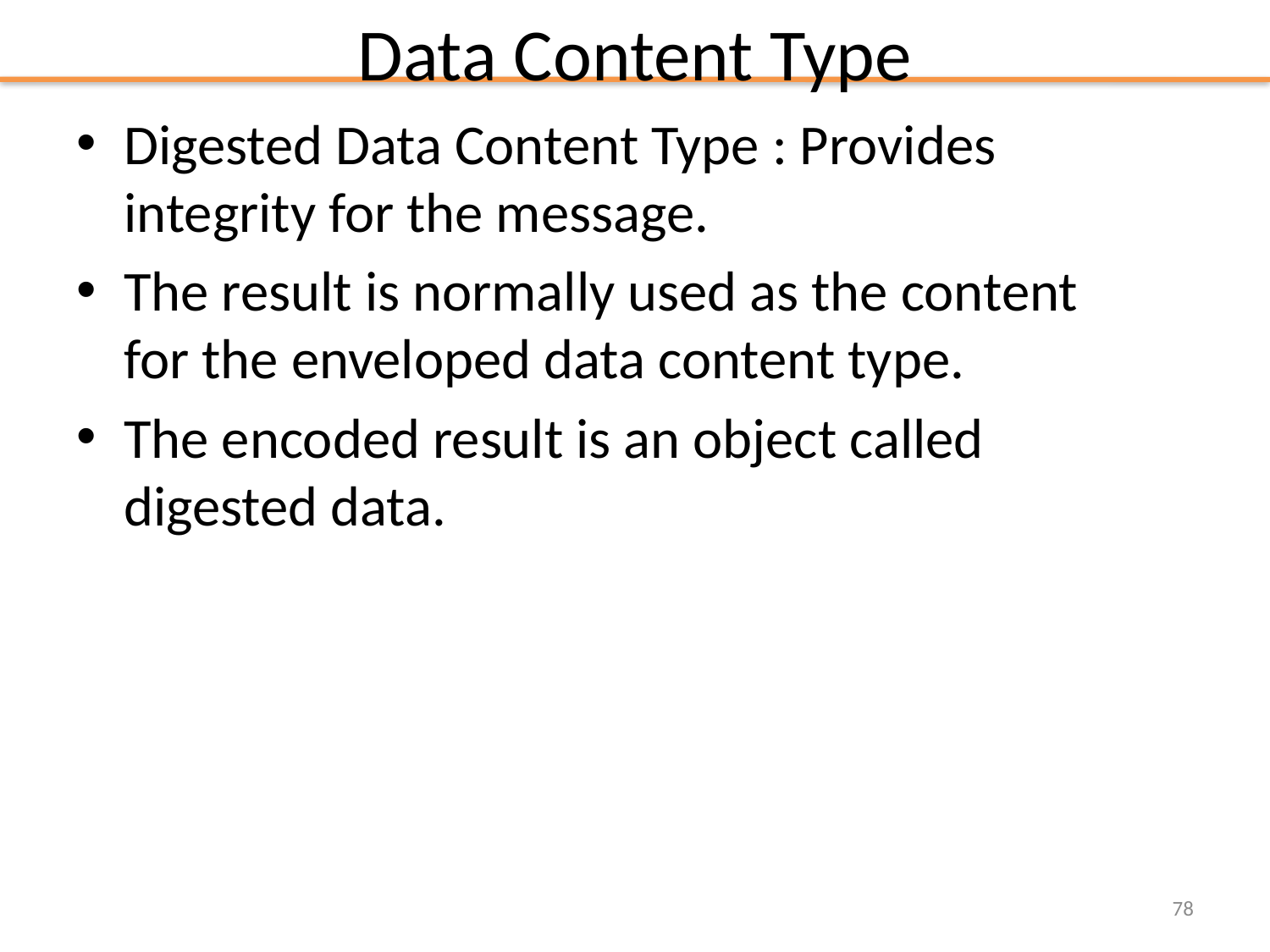

# Data Content Type
Digested Data Content Type : Provides integrity for the message.
The result is normally used as the content for the enveloped data content type.
The encoded result is an object called digested data.
78